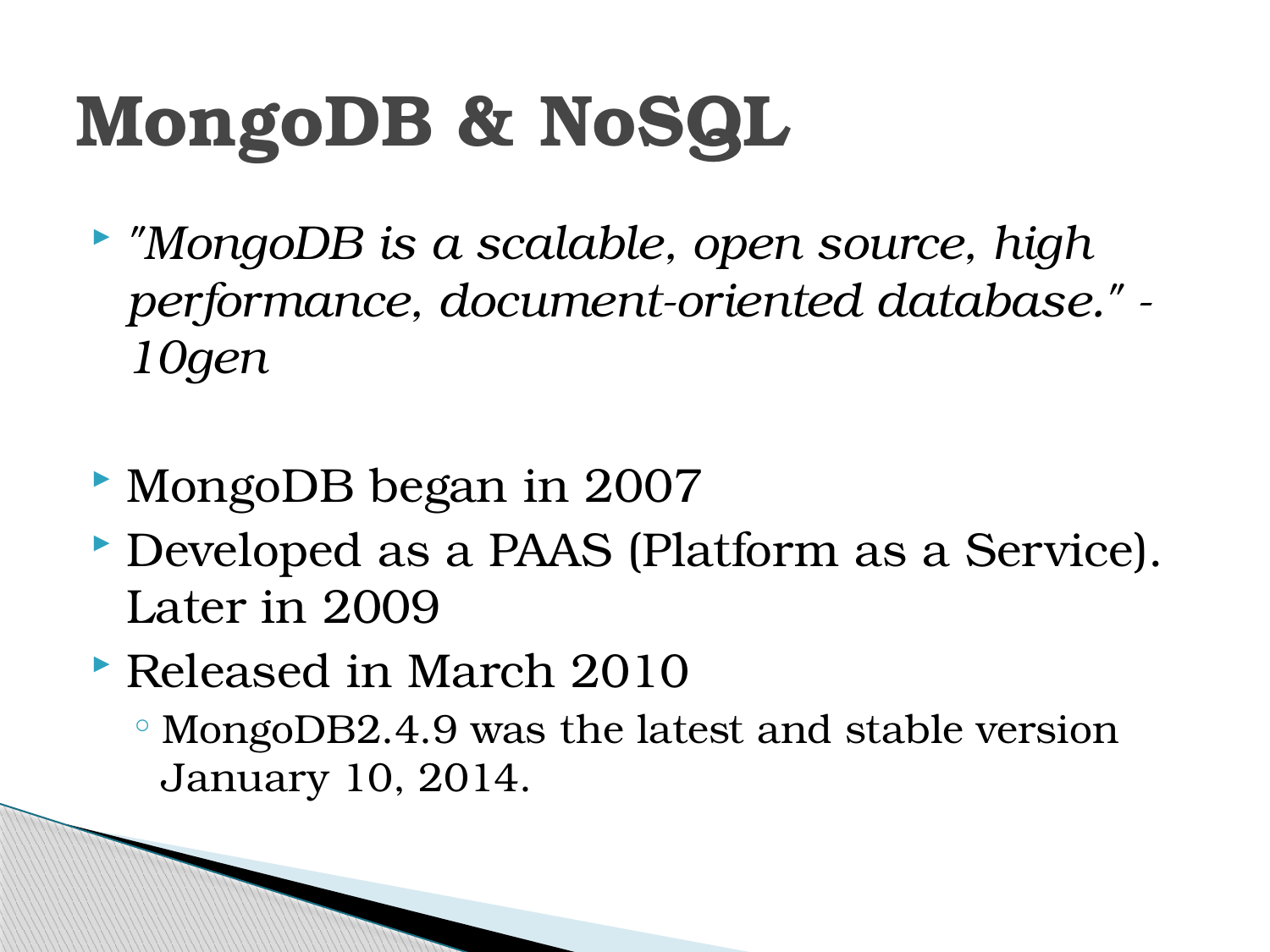

# MongoDB & NoSQL
"MongoDB is a scalable, open source, high performance, document-oriented database." - 10gen

MongoDB began in 2007
Developed as a PAAS (Platform as a Service). Later in 2009
Released in March 2010
MongoDB2.4.9 was the latest and stable version January 10, 2014.